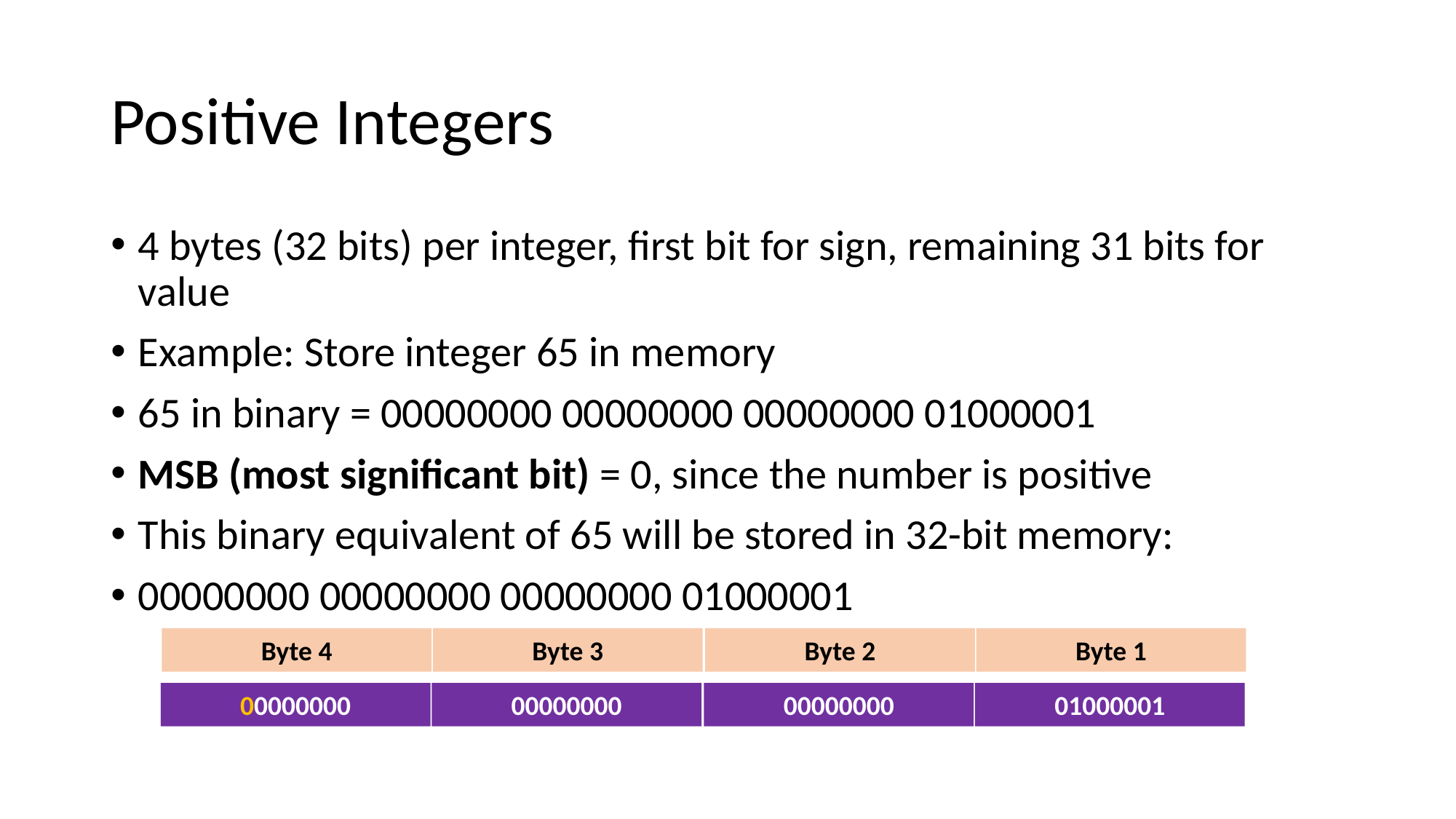

# Positive Integers
4 bytes (32 bits) per integer, first bit for sign, remaining 31 bits for value
Example: Store integer 65 in memory
65 in binary = 00000000 00000000 00000000 01000001
MSB (most significant bit) = 0, since the number is positive
This binary equivalent of 65 will be stored in 32-bit memory:
00000000 00000000 00000000 01000001
Byte 4
Byte 3
Byte 2
Byte 1
00000000
00000000
00000000
01000001